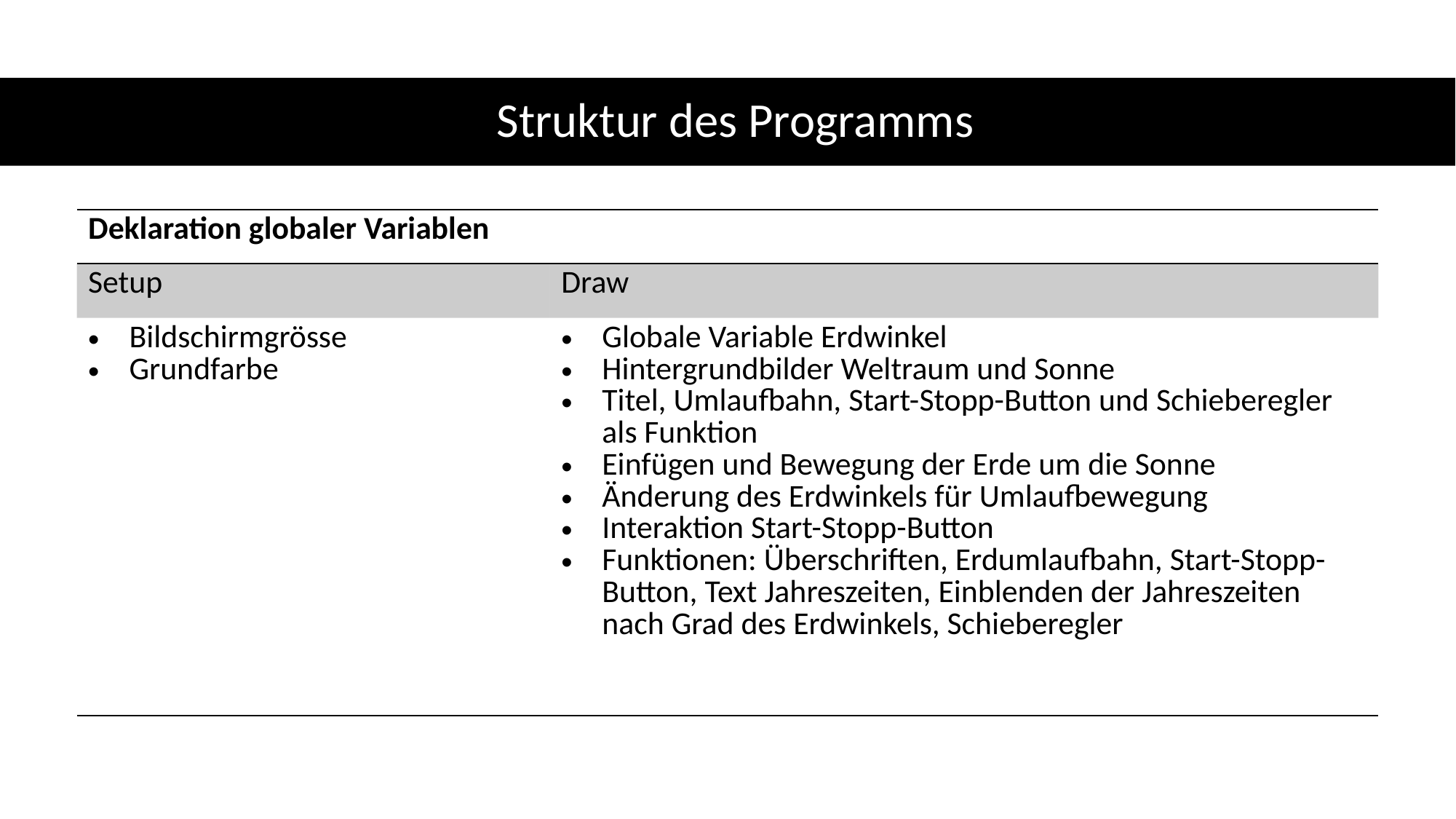

# Struktur des Programms

| Deklaration globaler Variablen |  |
| --- | --- |
| Setup | Draw |
| Bildschirmgrösse Grundfarbe | Globale Variable Erdwinkel Hintergrundbilder Weltraum und Sonne Titel, Umlaufbahn, Start-Stopp-Button und Schieberegler als Funktion Einfügen und Bewegung der Erde um die Sonne Änderung des Erdwinkels für Umlaufbewegung Interaktion Start-Stopp-Button Funktionen: Überschriften, Erdumlaufbahn, Start-Stopp-Button, Text Jahreszeiten, Einblenden der Jahreszeiten nach Grad des Erdwinkels, Schieberegler |